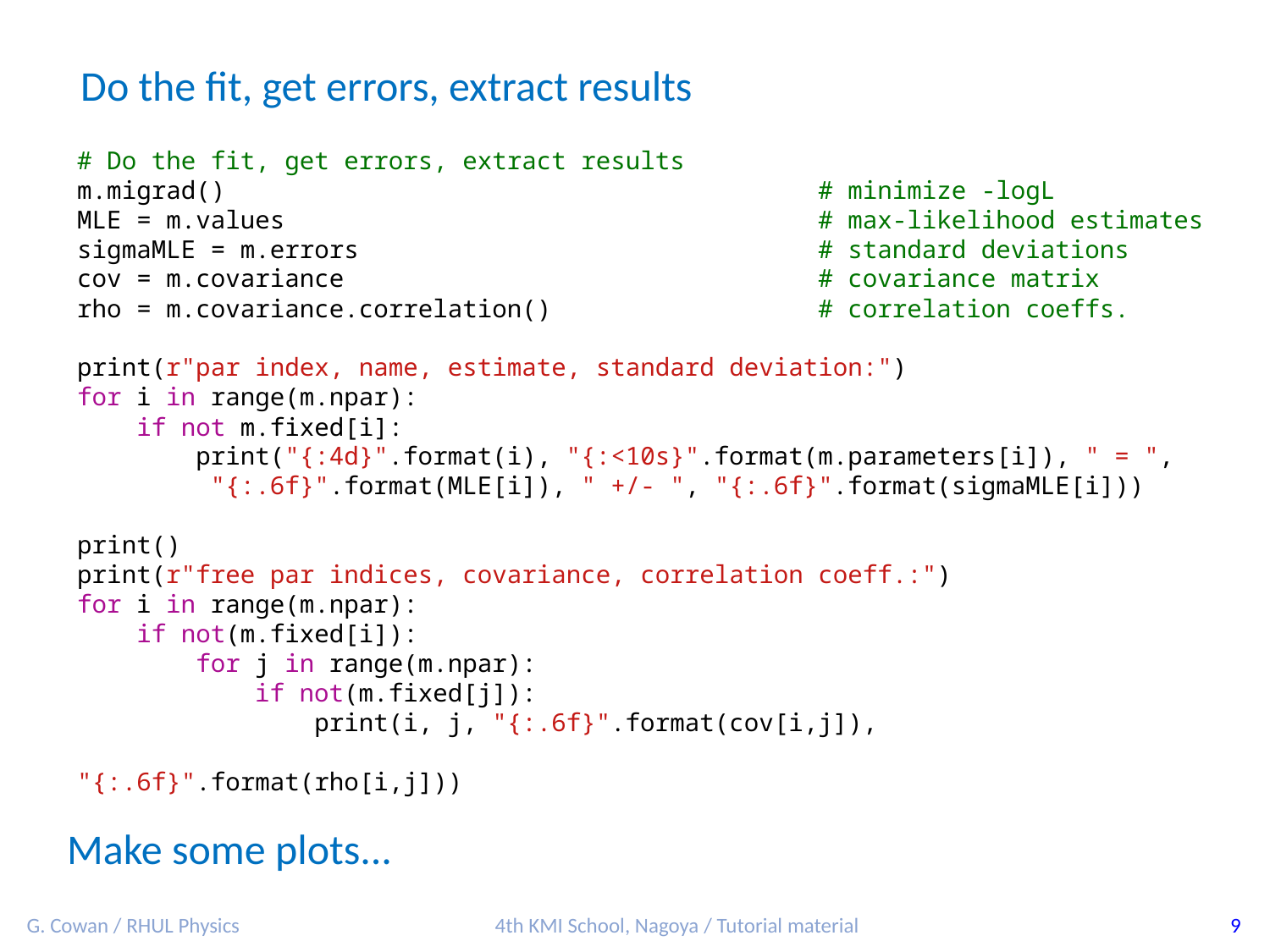

Do the fit, get errors, extract results
# Do the fit, get errors, extract results
m.migrad()                                        # minimize -logL
MLE = m.values                                    # max-likelihood estimates
sigmaMLE = m.errors                               # standard deviations
cov = m.covariance                                # covariance matrix
rho = m.covariance.correlation()                  # correlation coeffs.

print(r"par index, name, estimate, standard deviation:")
for i in range(m.npar):
    if not m.fixed[i]:
        print("{:4d}".format(i), "{:<10s}".format(m.parameters[i]), " = ",
         "{:.6f}".format(MLE[i]), " +/- ", "{:.6f}".format(sigmaMLE[i]))

print()
print(r"free par indices, covariance, correlation coeff.:")
for i in range(m.npar):
    if not(m.fixed[i]):
        for j in range(m.npar):
            if not(m.fixed[j]):
                print(i, j, "{:.6f}".format(cov[i,j]), 					 					"{:.6f}".format(rho[i,j]))
Make some plots...
G. Cowan / RHUL Physics
4th KMI School, Nagoya / Tutorial material
9